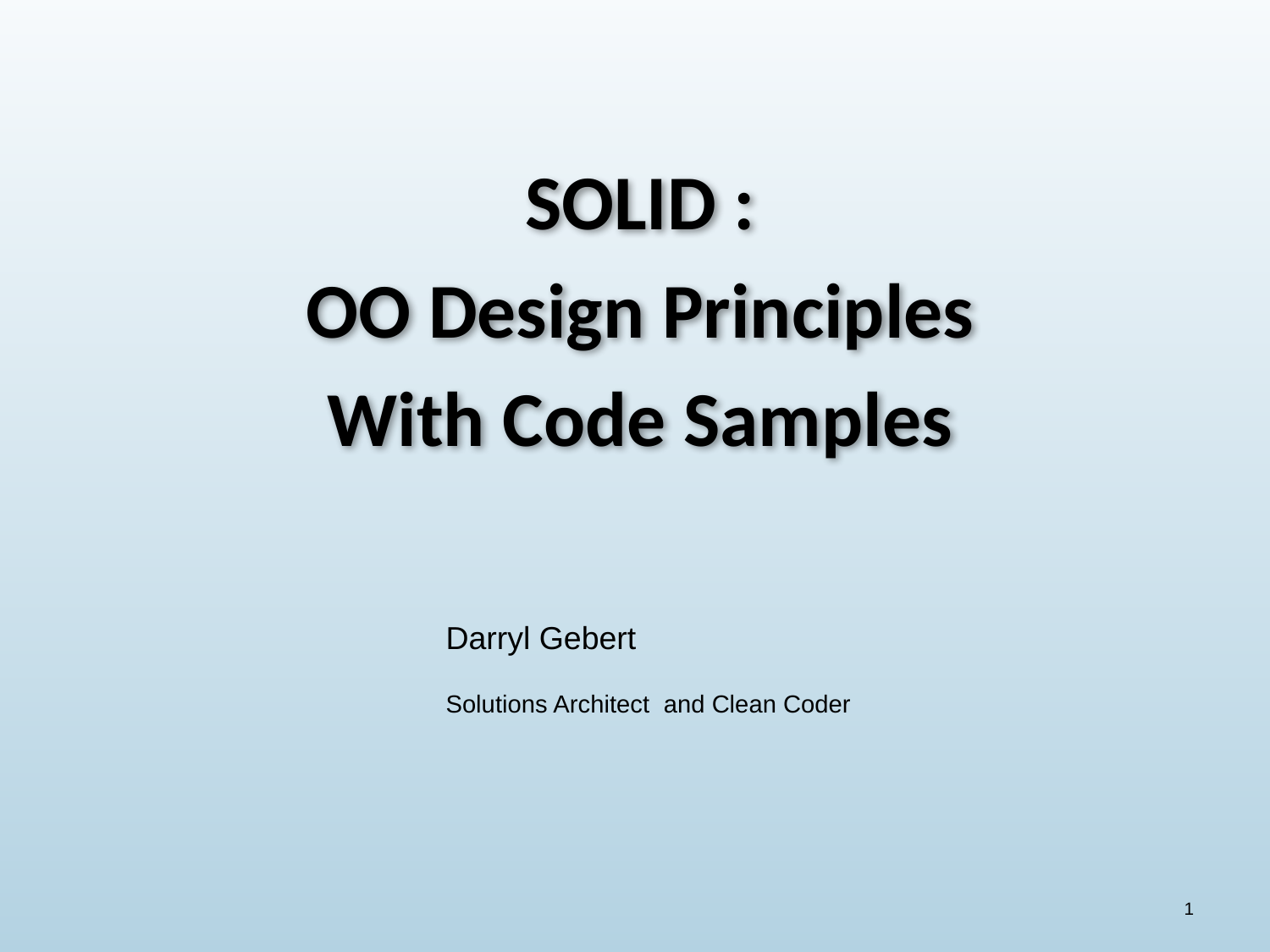

SOLID :
OO Design Principles
With Code Samples

Darryl Gebert
Solutions Architect  and Clean Coder